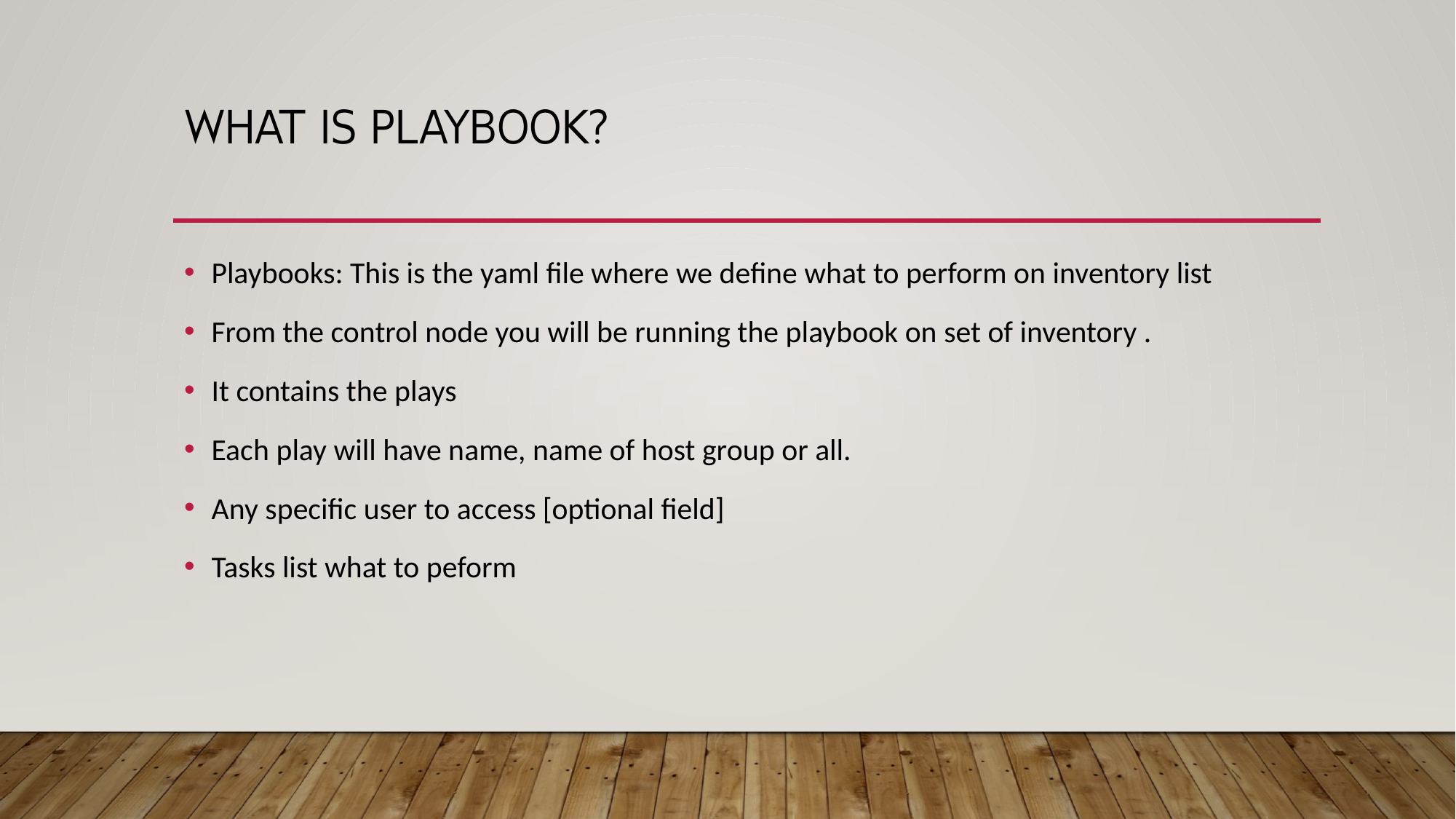

# What is playbook?
Playbooks: This is the yaml file where we define what to perform on inventory list
From the control node you will be running the playbook on set of inventory .
It contains the plays
Each play will have name, name of host group or all.
Any specific user to access [optional field]
Tasks list what to peform